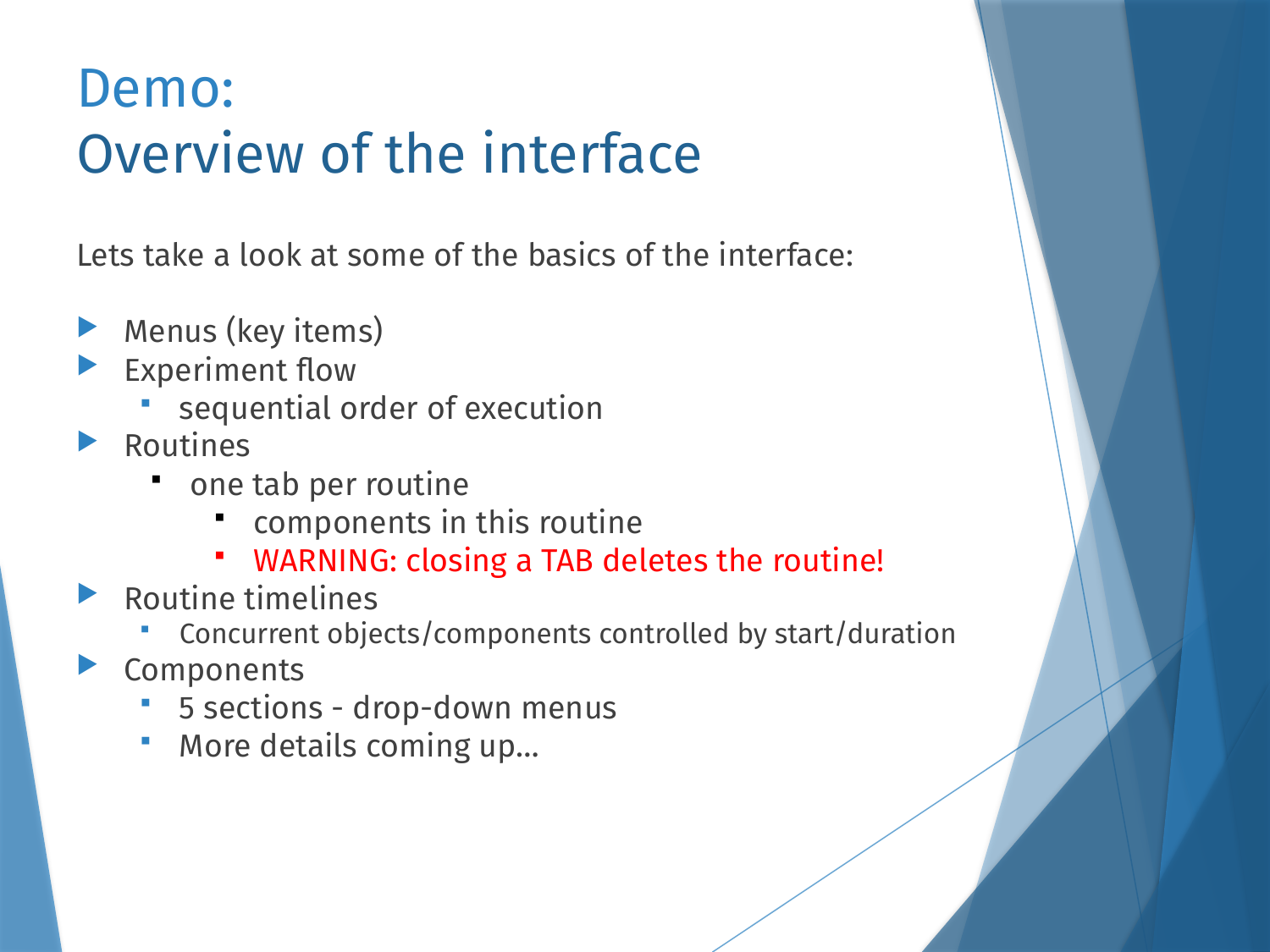

# Demo: Overview of the interface
Lets take a look at some of the basics of the interface:

Menus (key items)
Experiment flow
sequential order of execution
Routines
one tab per routine
components in this routine
WARNING: closing a TAB deletes the routine!
Routine timelines
Concurrent objects/components controlled by start/duration
Components
5 sections - drop-down menus
More details coming up…